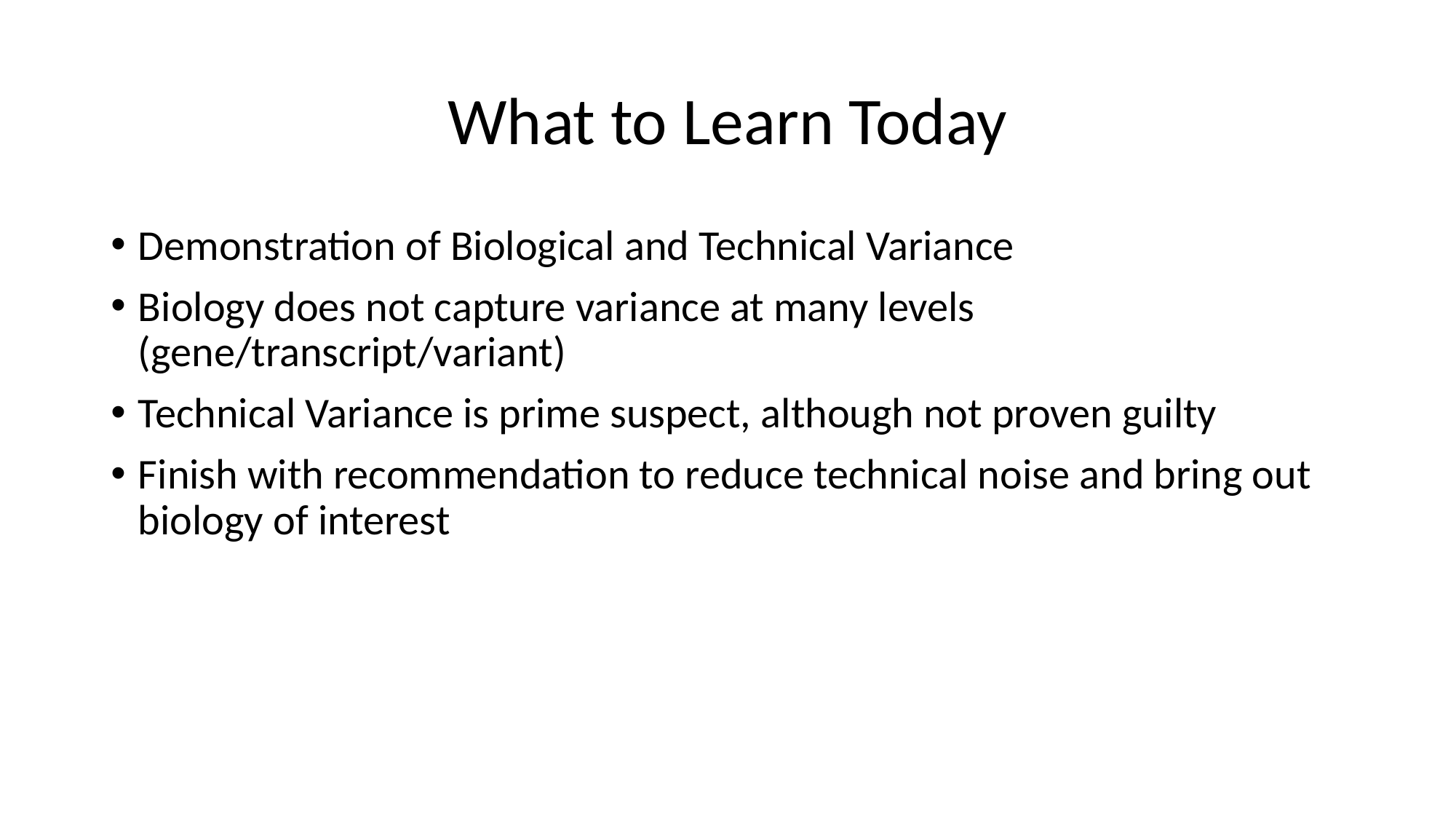

# What to Learn Today
Demonstration of Biological and Technical Variance
Biology does not capture variance at many levels (gene/transcript/variant)
Technical Variance is prime suspect, although not proven guilty
Finish with recommendation to reduce technical noise and bring out biology of interest